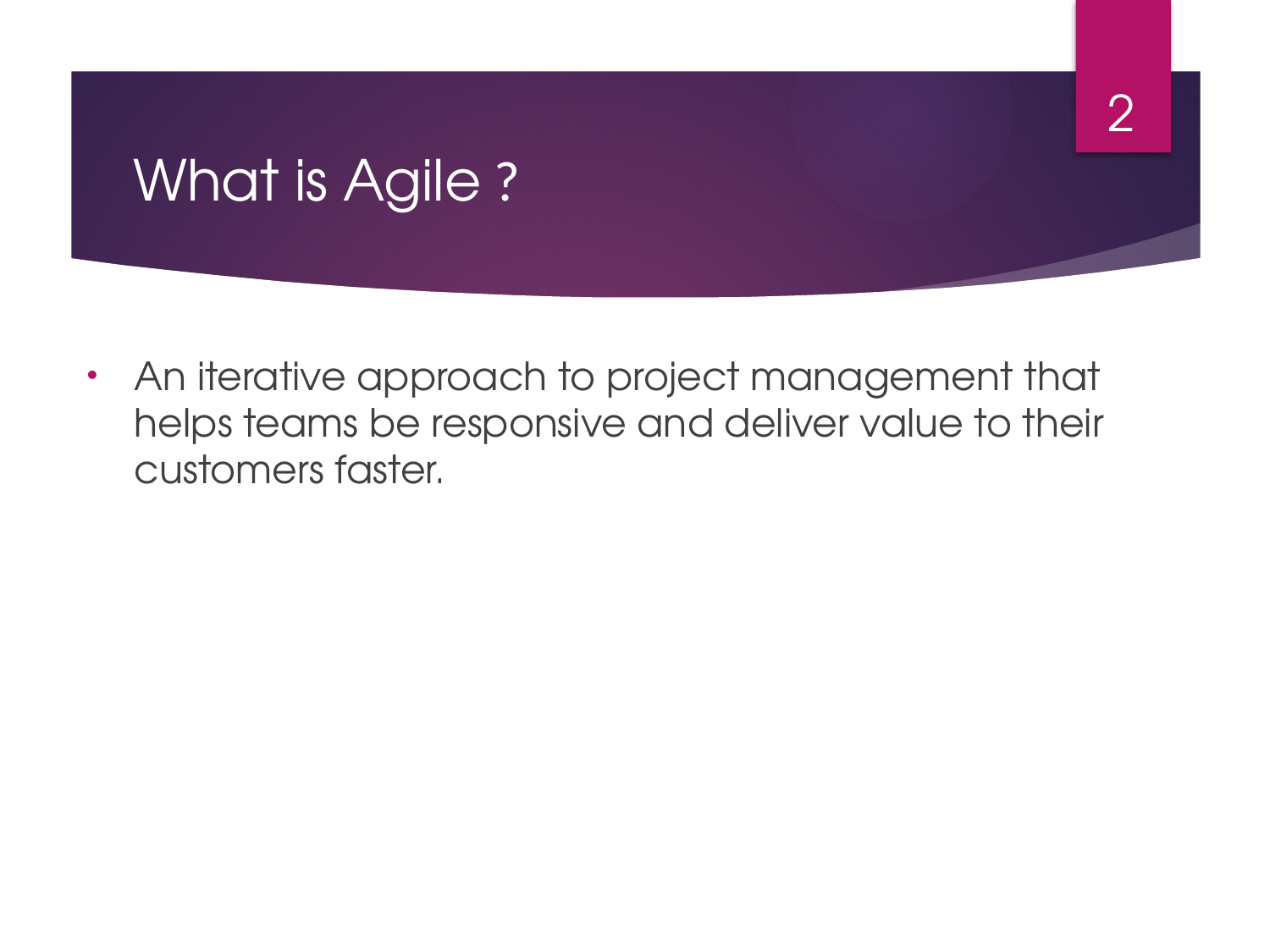

2
# What is Agile ?
An iterative approach to project management that helps teams be responsive and deliver value to their customers faster.